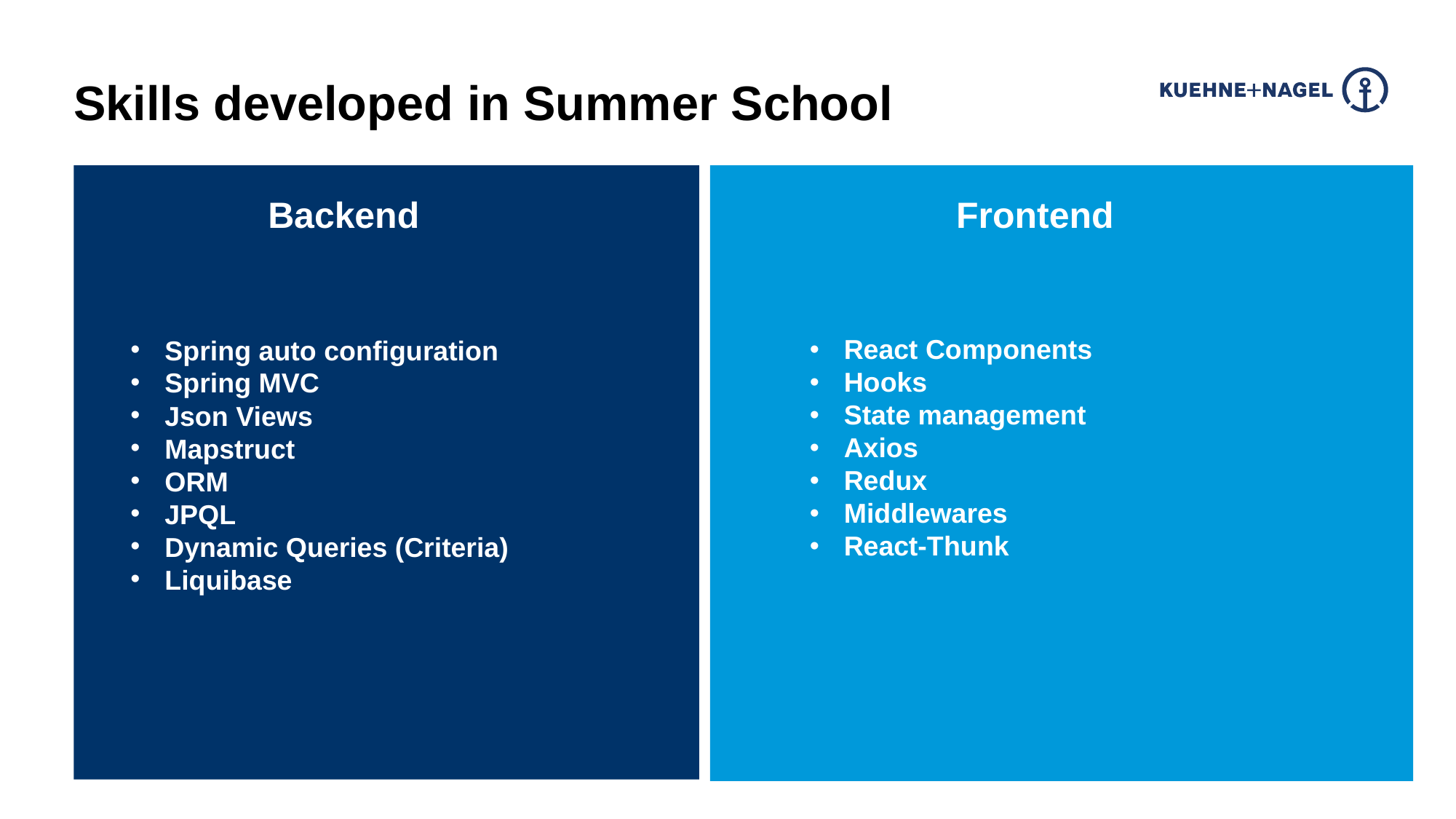

Skills developed in Summer School

Frontend
Backend
3
React Components
Hooks
State management
Axios
Redux
Middlewares
React-Thunk
Spring auto configuration
Spring MVC
Json Views
Mapstruct
ORM
JPQL
Dynamic Queries (Criteria)
Liquibase
SDA